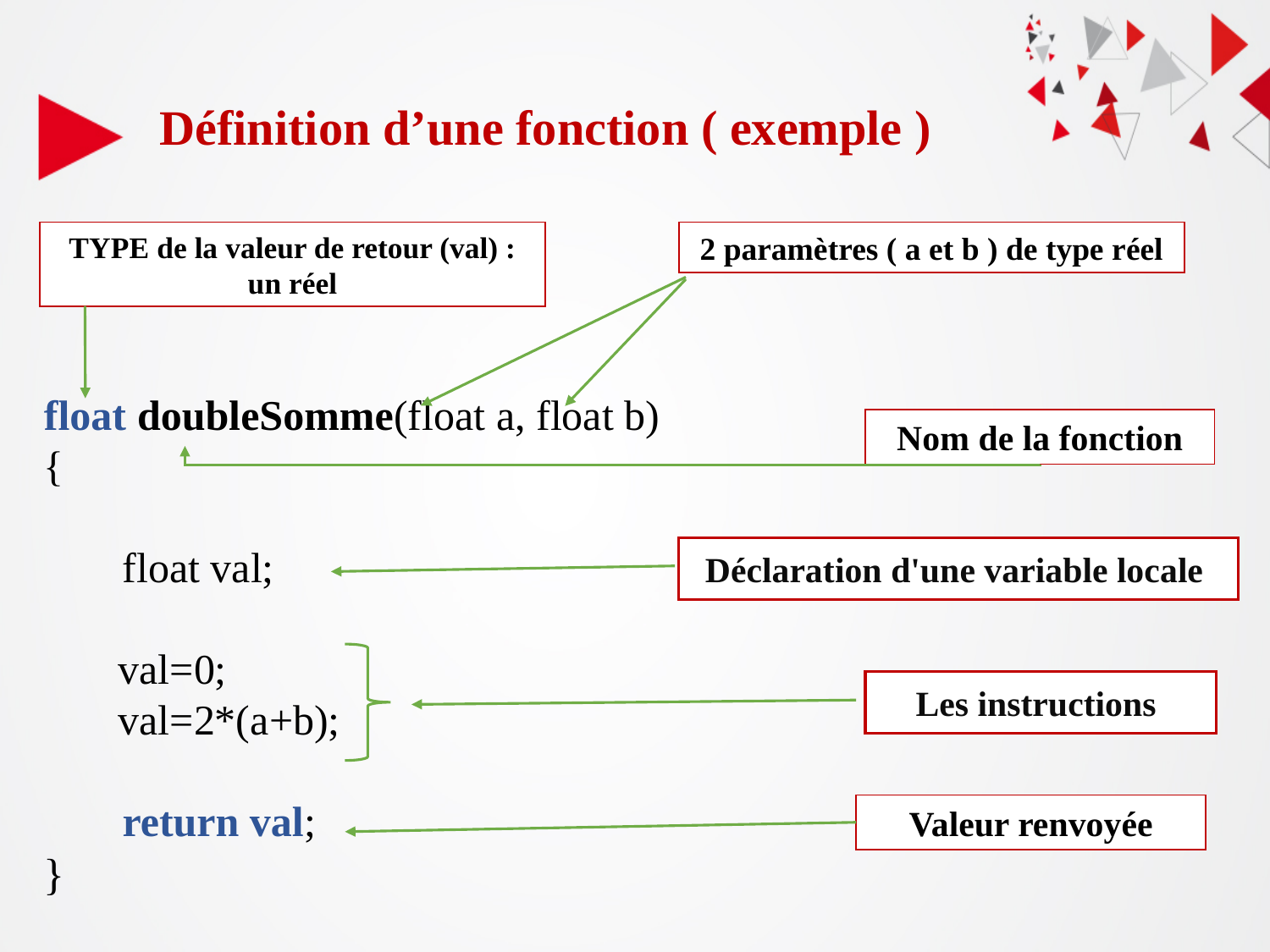

Définition d’une fonction ( exemple )

TYPE de la valeur de retour (val) : un réel
2 paramètres ( a et b ) de type réel
float doubleSomme(float a, float b)
{

	float val;

       val=0;
       val=2*(a+b);

	return val;
}
Nom de la fonction
Déclaration d'une variable locale

Les instructions
Valeur renvoyée

18